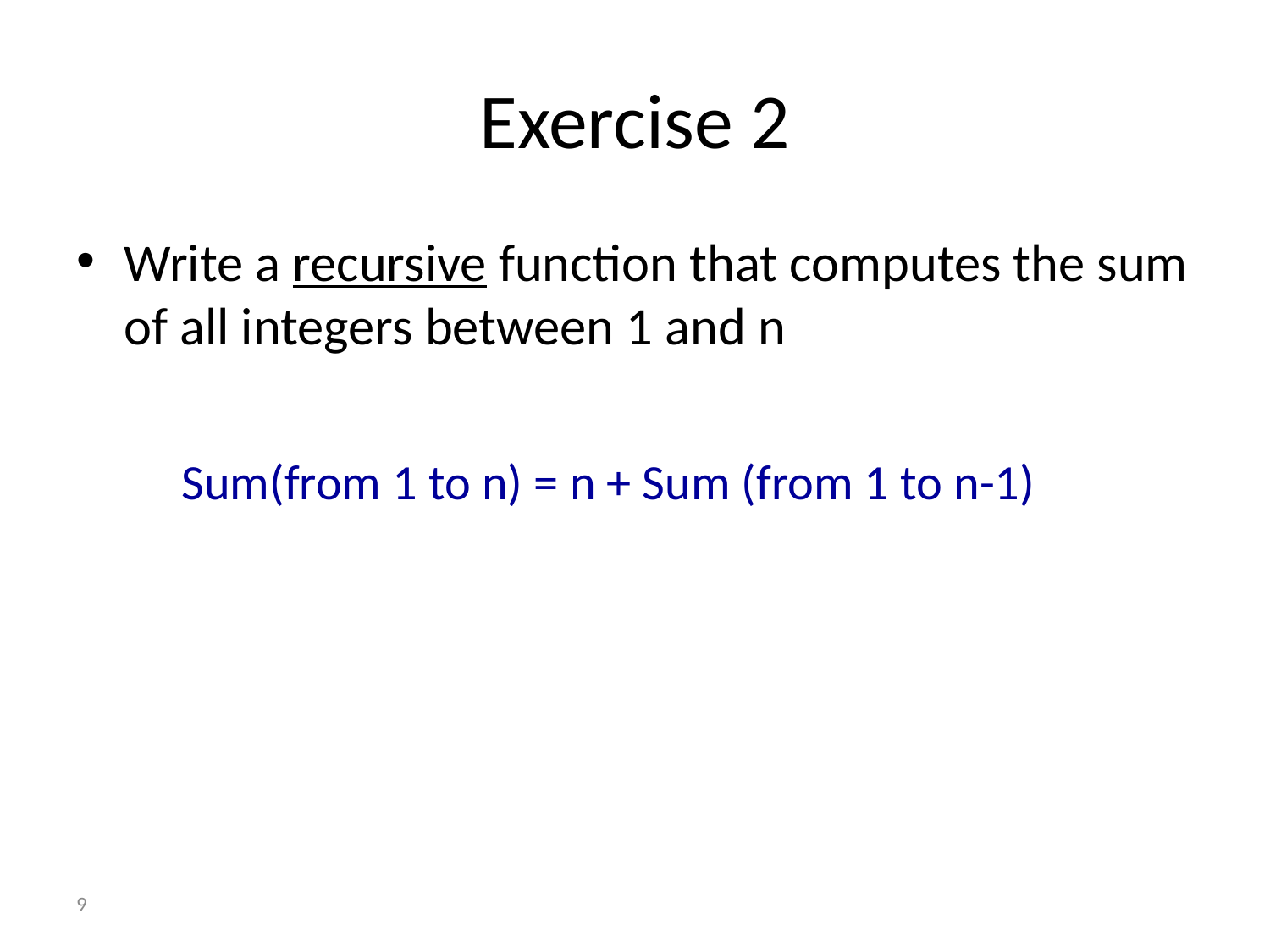

# Exercise 2
Write a recursive function that computes the sum of all integers between 1 and n

Sum(from 1 to n) = n + Sum (from 1 to n-1)
9